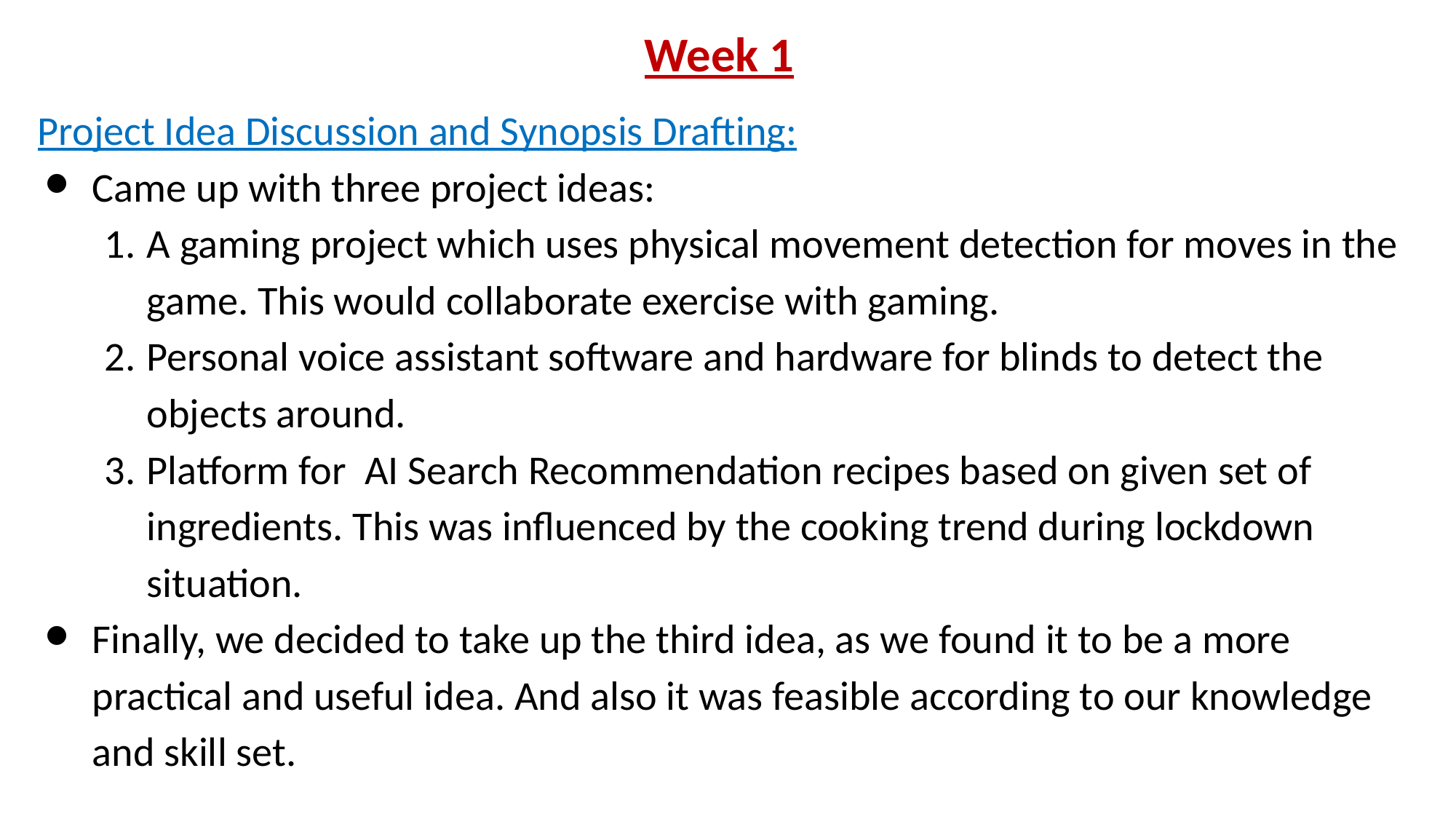

Week 1
Project Idea Discussion and Synopsis Drafting:
Came up with three project ideas:
A gaming project which uses physical movement detection for moves in the game. This would collaborate exercise with gaming.
Personal voice assistant software and hardware for blinds to detect the objects around.
Platform for  AI Search Recommendation recipes based on given set of ingredients. This was influenced by the cooking trend during lockdown situation.
Finally, we decided to take up the third idea, as we found it to be a more practical and useful idea. And also it was feasible according to our knowledge and skill set.